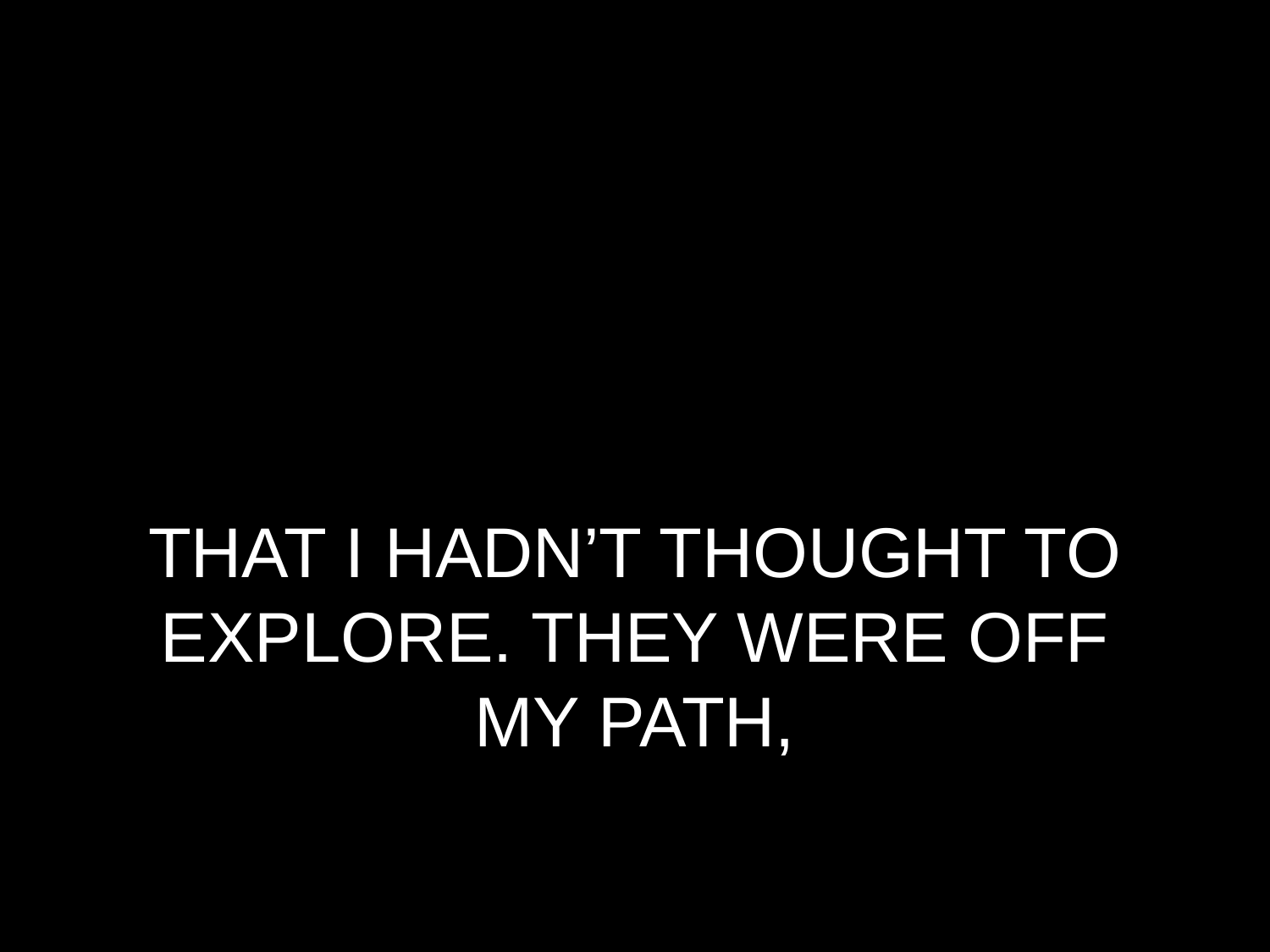

# THAT I HADN’T THOUGHT TO EXPLORE. THEY WERE OFF MY PATH,